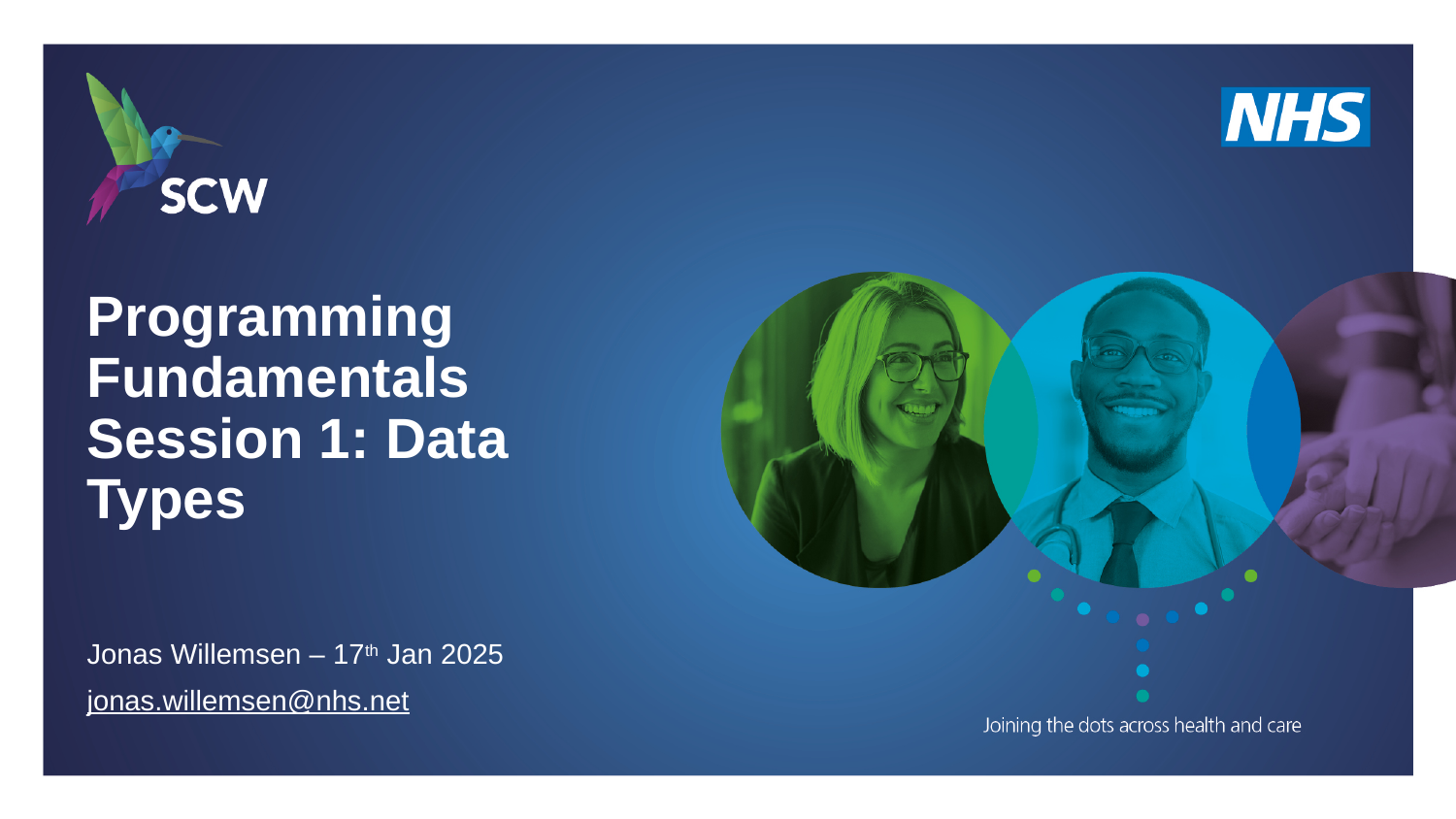

# Programming Fundamentals Session 1: Data Types
Jonas Willemsen – 17th Jan 2025
jonas.willemsen@nhs.net